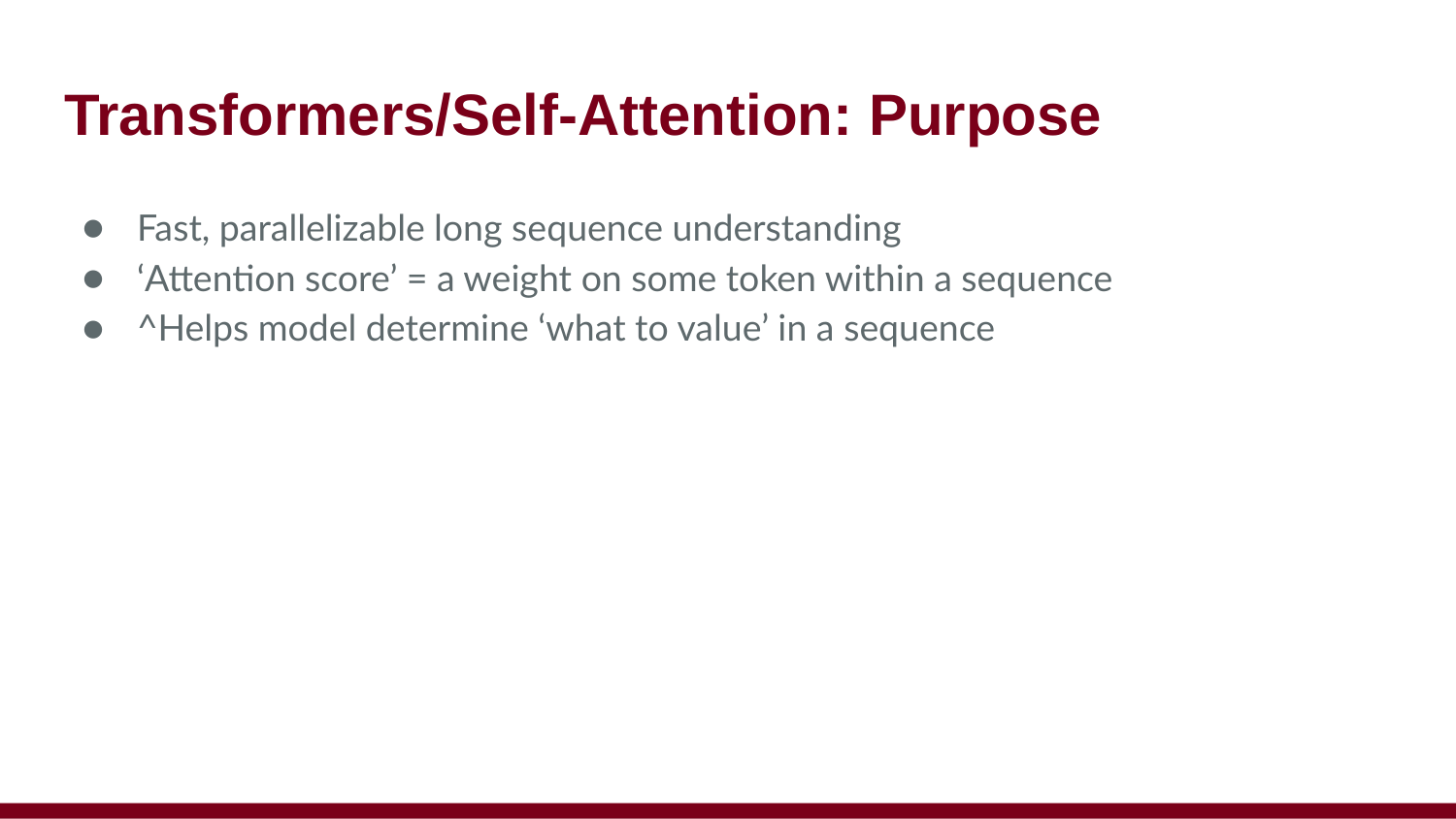

# Transformers/Self-Attention: Purpose

Fast, parallelizable long sequence understanding
‘Attention score’ = a weight on some token within a sequence
^Helps model determine ‘what to value’ in a sequence